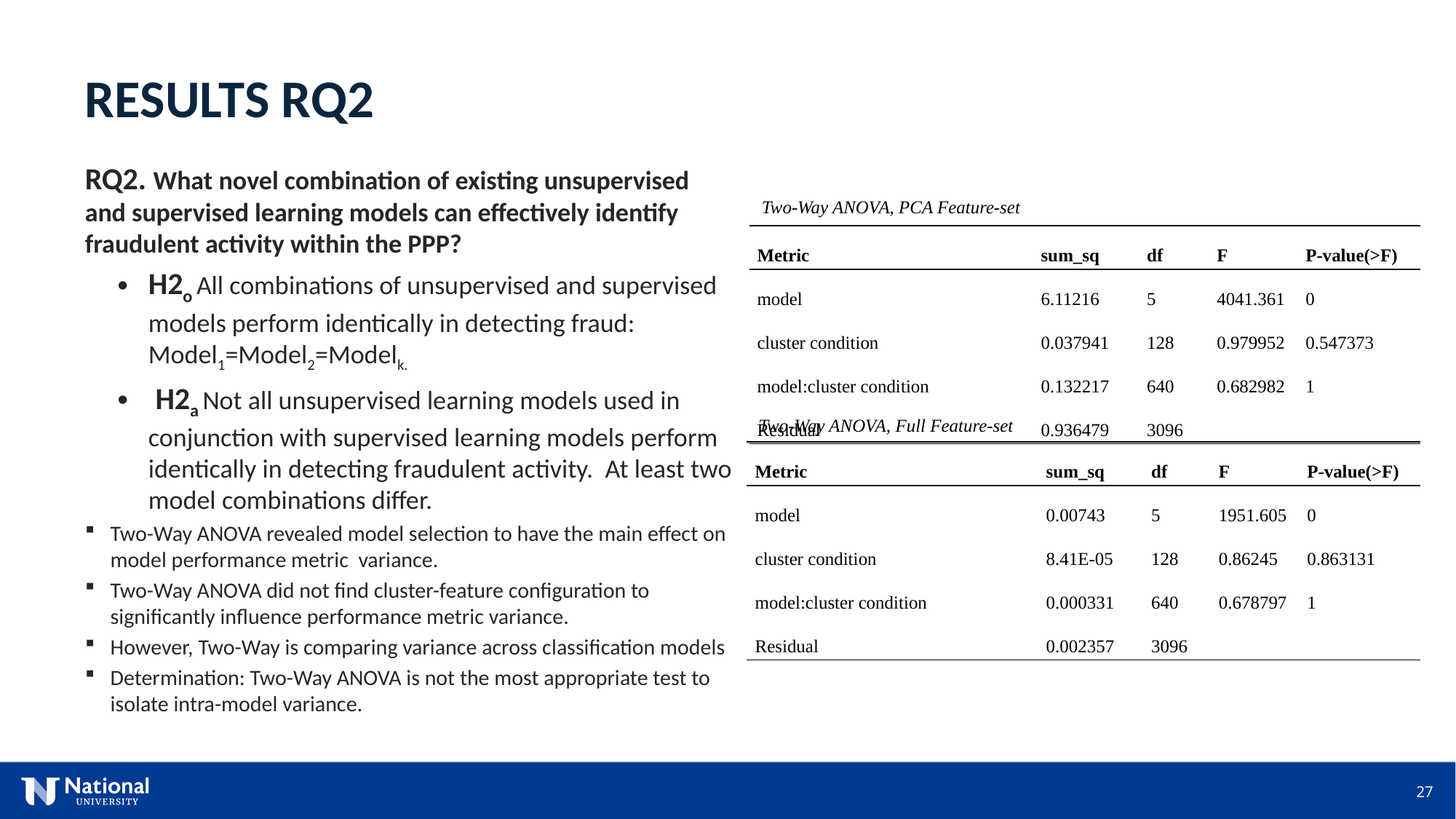

RESULTS RQ2
RQ2. What novel combination of existing unsupervised and supervised learning models can effectively identify fraudulent activity within the PPP?
H2o All combinations of unsupervised and supervised models perform identically in detecting fraud:  Model1=Model2=Modelk.
 H2a Not all unsupervised learning models used in conjunction with supervised learning models perform identically in detecting fraudulent activity.  At least two model combinations differ.
Two-Way ANOVA revealed model selection to have the main effect on model performance metric  variance.
Two-Way ANOVA did not find cluster-feature configuration to significantly influence performance metric variance.
However, Two-Way is comparing variance across classification models
Determination: Two-Way ANOVA is not the most appropriate test to isolate intra-model variance.

Two-Way ANOVA, PCA Feature-set
| Metric | sum\_sq | df | F | P-value(>F) |
| --- | --- | --- | --- | --- |
| model | 6.11216 | 5 | 4041.361 | 0 |
| cluster condition | 0.037941 | 128 | 0.979952 | 0.547373 |
| model:cluster condition | 0.132217 | 640 | 0.682982 | 1 |
| Residual | 0.936479 | 3096 |  |  |
Two-Way ANOVA, Full Feature-set
| Metric | sum\_sq | df | F | P-value(>F) |
| --- | --- | --- | --- | --- |
| model | 0.00743 | 5 | 1951.605 | 0 |
| cluster condition | 8.41E-05 | 128 | 0.86245 | 0.863131 |
| model:cluster condition | 0.000331 | 640 | 0.678797 | 1 |
| Residual | 0.002357 | 3096 |  |  |